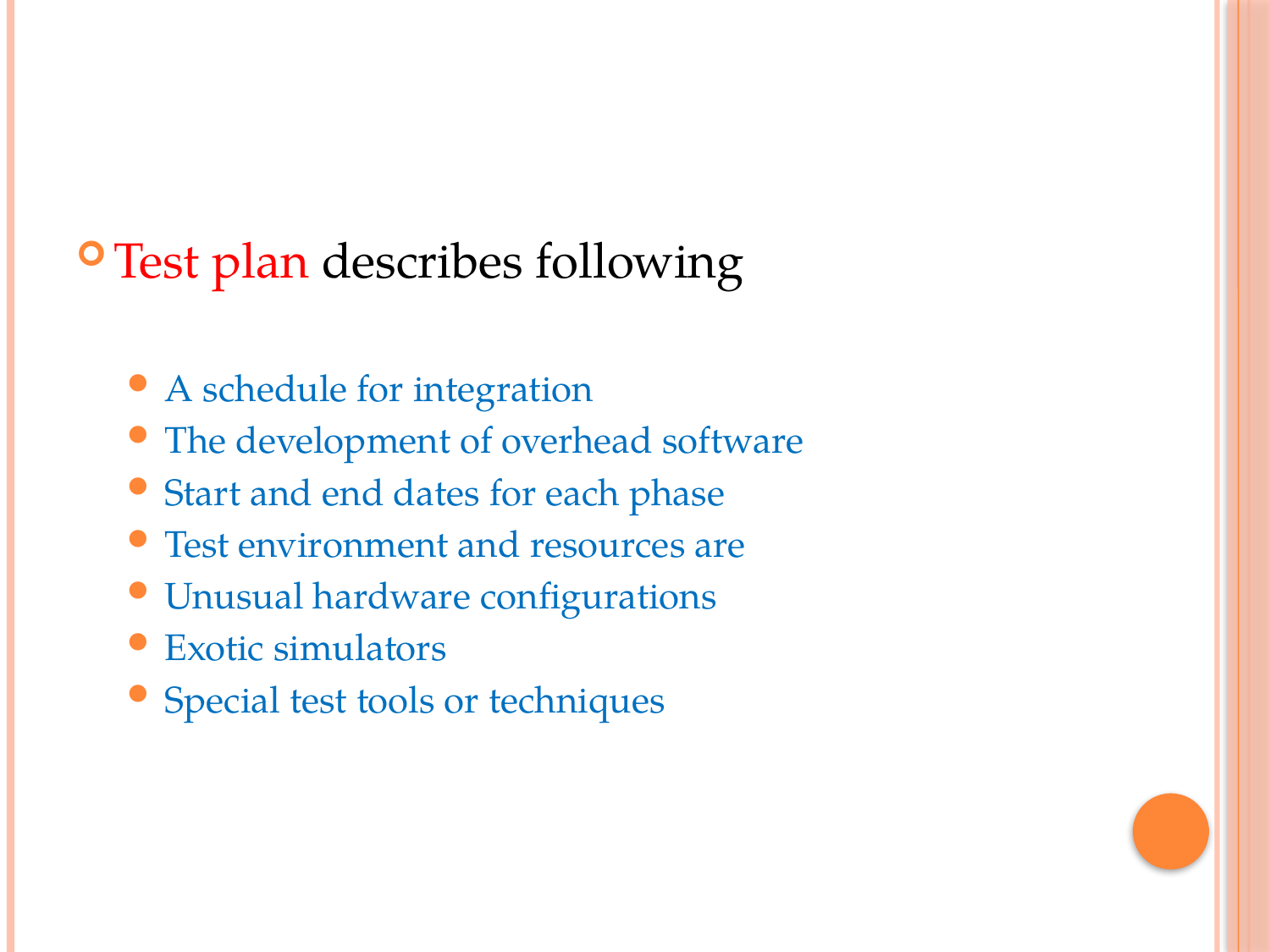

#
Test plan describes following

A schedule for integration
The development of overhead software
Start and end dates for each phase
Test environment and resources are
Unusual hardware configurations
Exotic simulators
Special test tools or techniques